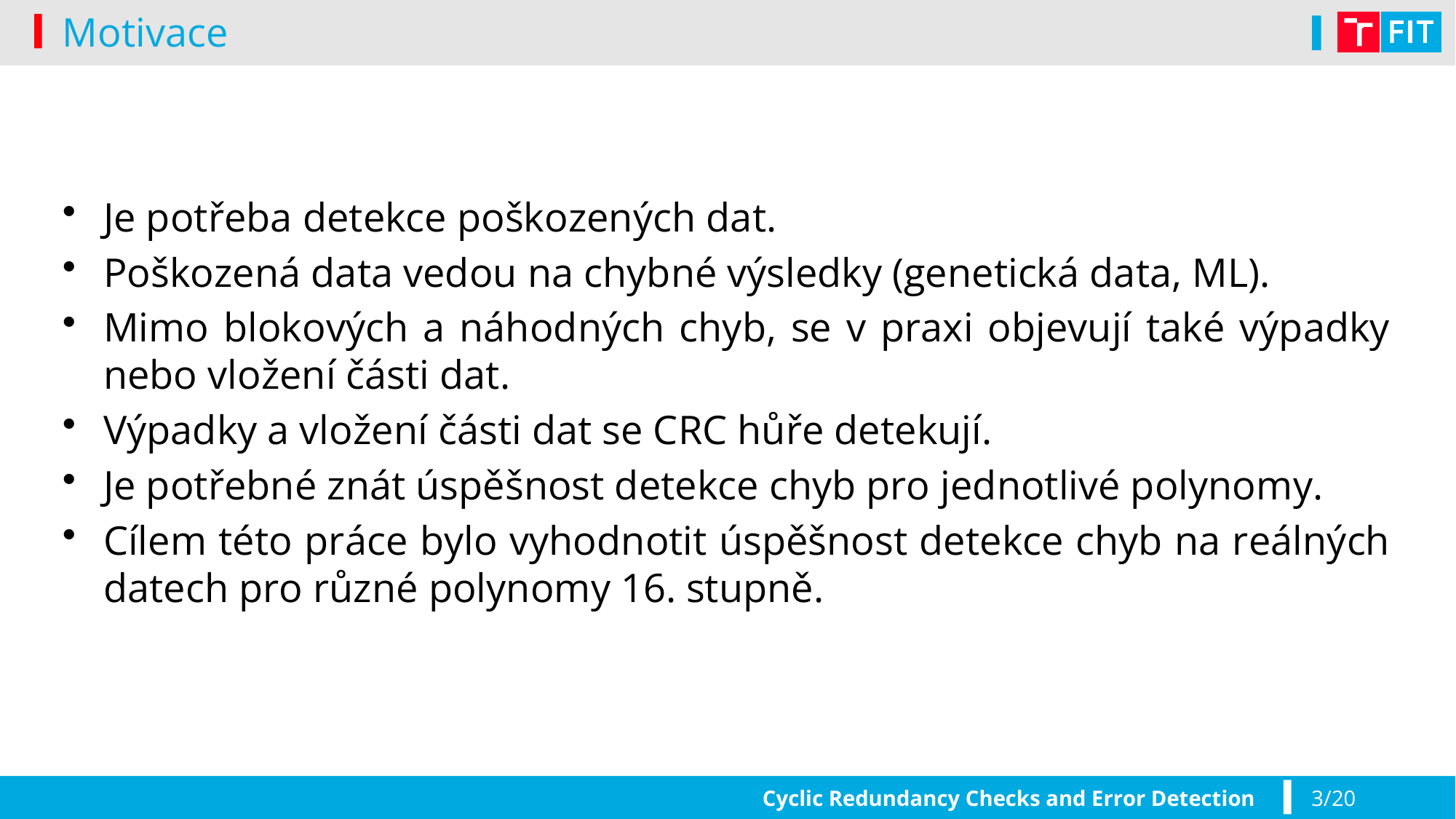

# Motivace
Je potřeba detekce poškozených dat.
Poškozená data vedou na chybné výsledky (genetická data, ML).
Mimo blokových a náhodných chyb, se v praxi objevují také výpadky nebo vložení části dat.
Výpadky a vložení části dat se CRC hůře detekují.
Je potřebné znát úspěšnost detekce chyb pro jednotlivé polynomy.
Cílem této práce bylo vyhodnotit úspěšnost detekce chyb na reálných datech pro různé polynomy 16. stupně.
Cyclic Redundancy Checks and Error Detection
3/20